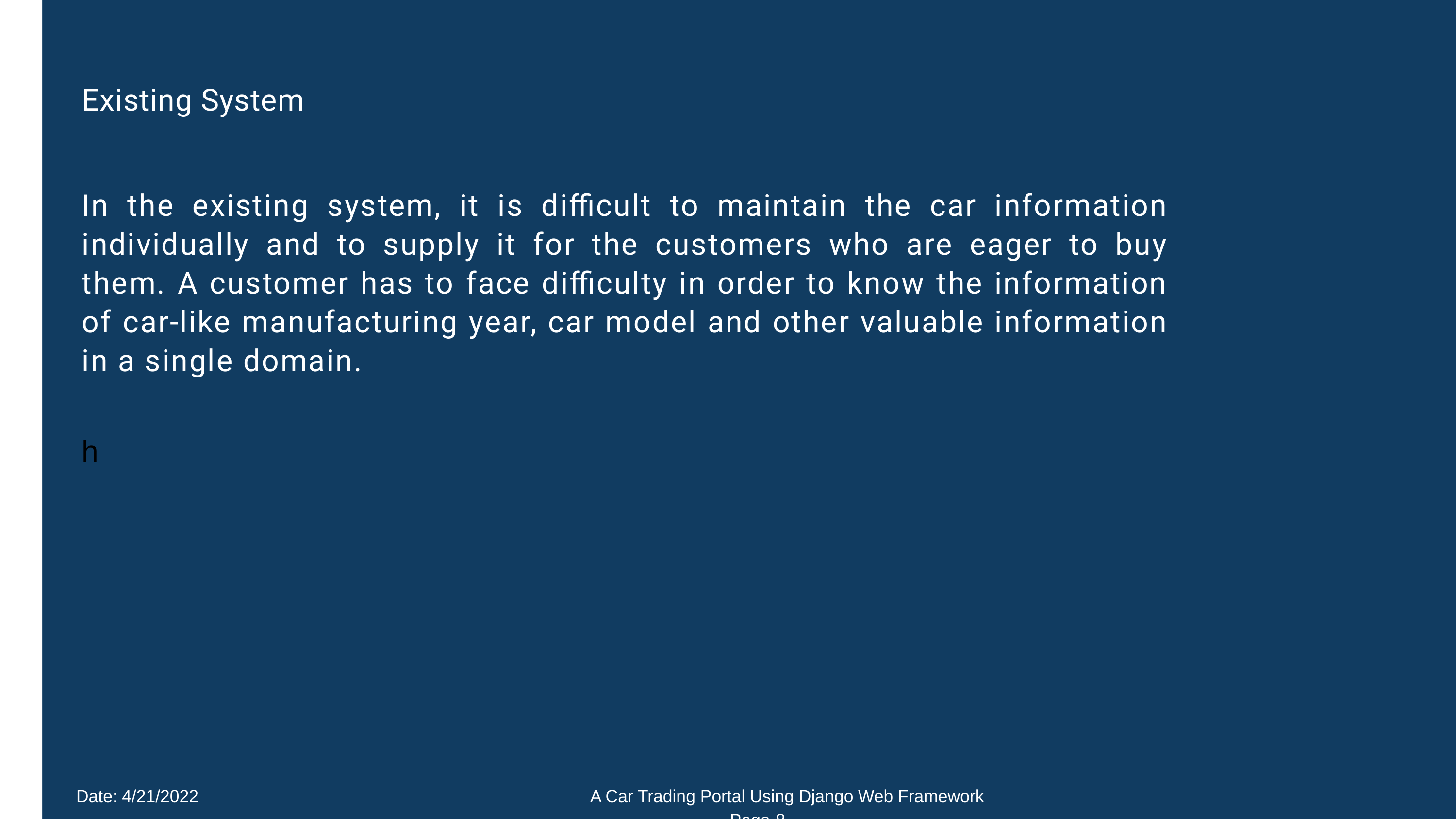

Existing System
In the existing system, it is difficult to maintain the car information individually and to supply it for the customers who are eager to buy them. A customer has to face difficulty in order to know the information of car-like manufacturing year, car model and other valuable information in a single domain.

h

Date: 4/21/2022                                                                                   A Car Trading Portal Using Django Web Framework                                                                                                 Page-8